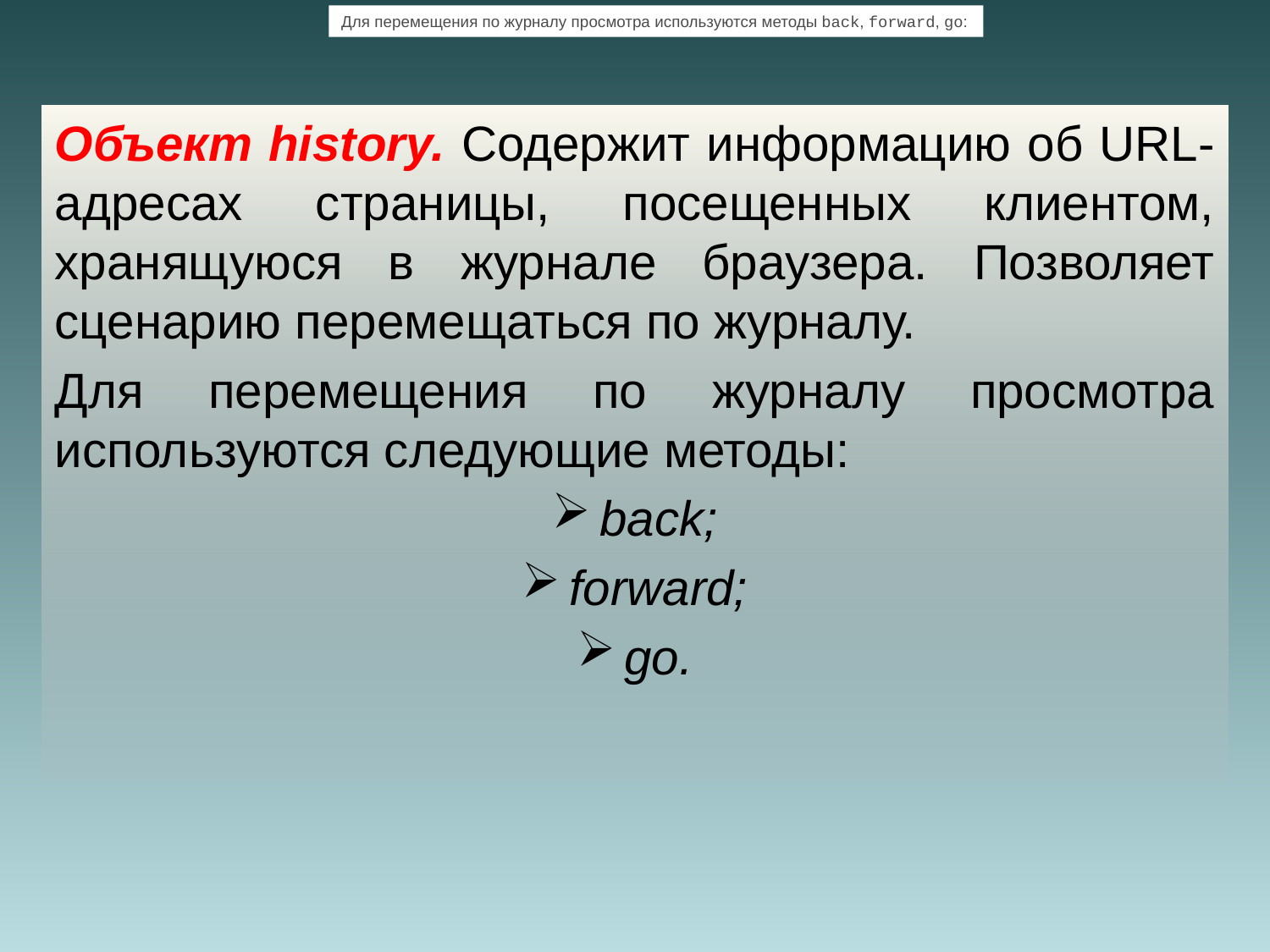

Для перемещения по журналу просмотра используются методы back, forward, go:
Объект history. Содержит информацию об URL-адресах страницы, посещенных клиентом, хранящуюся в журнале браузера. Позволяет сценарию перемещаться по журналу.
Для перемещения по журналу просмотра используются следующие методы:
back;
forward;
go.